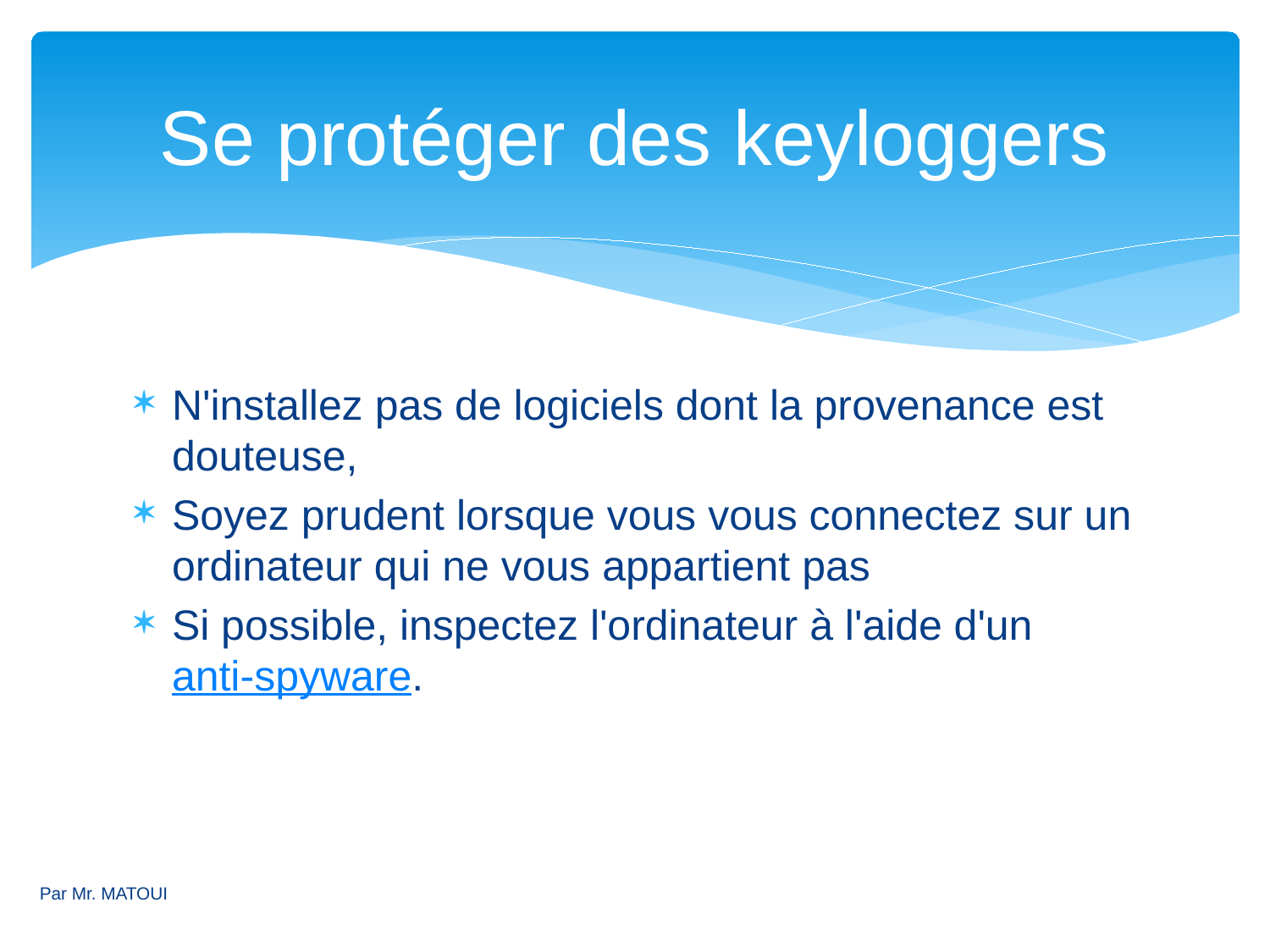

# Se protéger des keyloggers
N'installez pas de logiciels dont la provenance est douteuse,
Soyez prudent lorsque vous vous connectez sur un ordinateur qui ne vous appartient pas
Si possible, inspectez l'ordinateur à l'aide d'un anti-spyware.

Par Mr. MATOUI